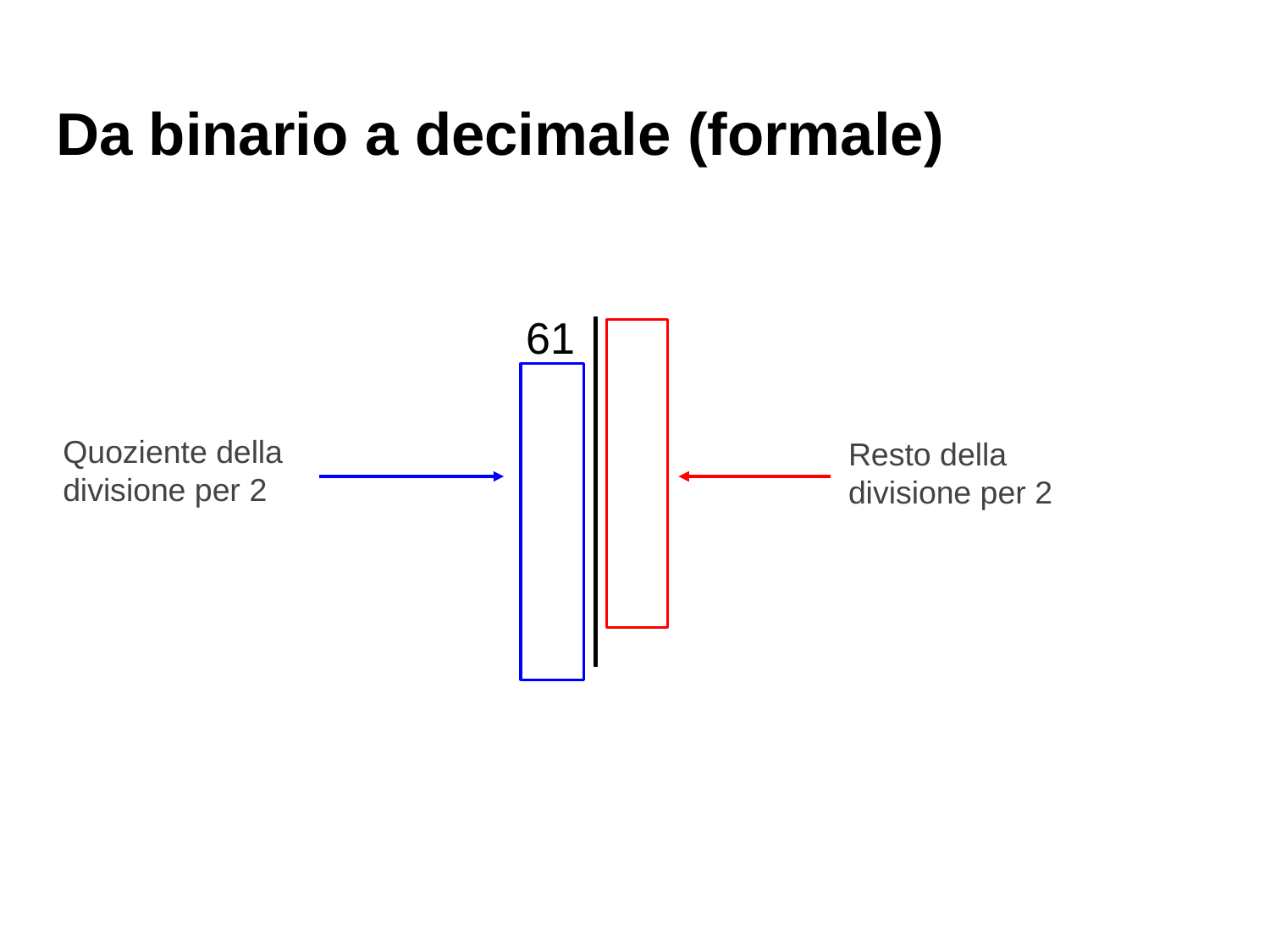

# Da binario a decimale (formale)
61

Quoziente della divisione per 2

Resto della divisione per 2